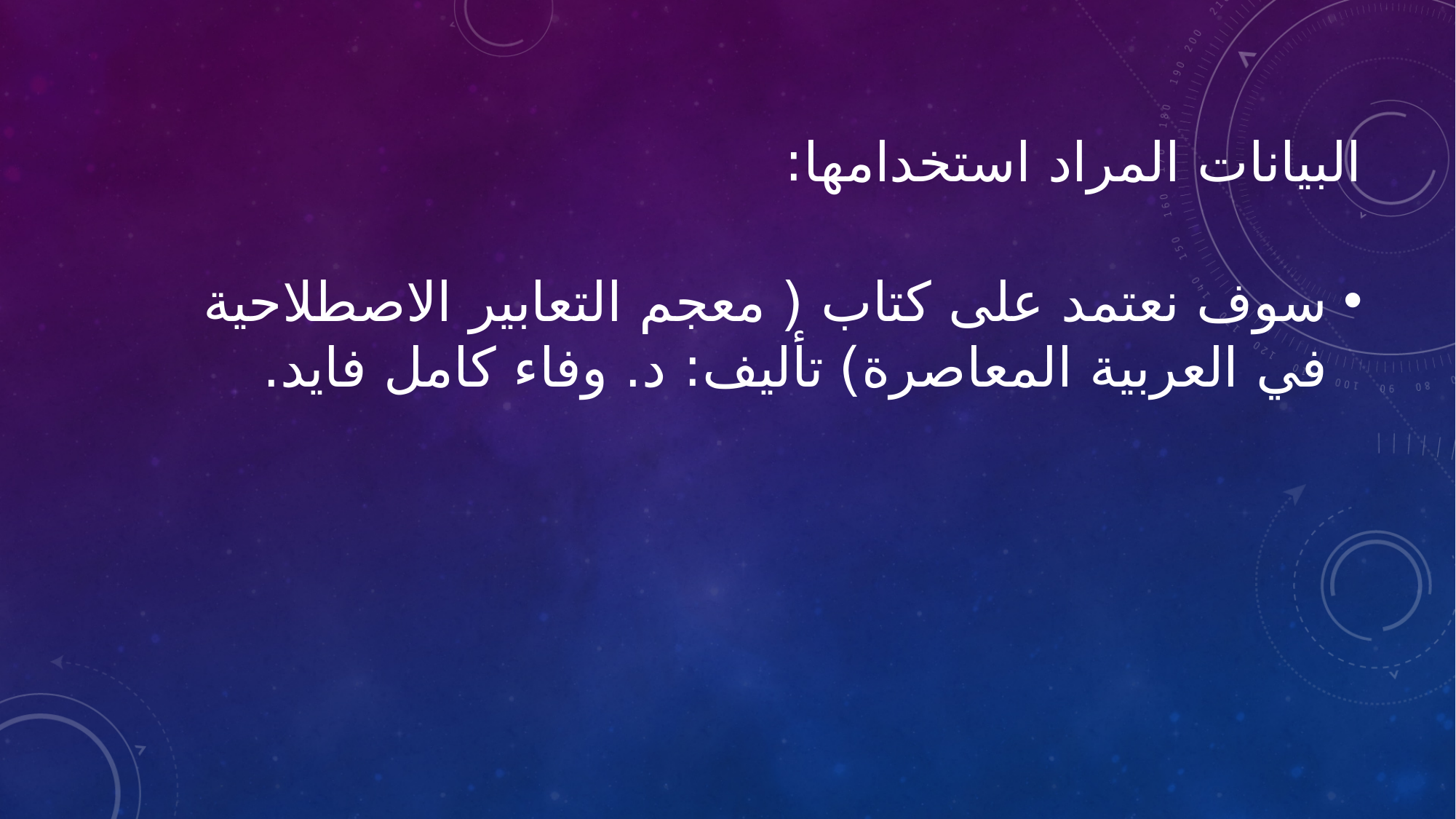

# البيانات المراد استخدامها:
سوف نعتمد على كتاب ( معجم التعابير الاصطلاحية في العربية المعاصرة) تأليف: د. وفاء كامل فايد.